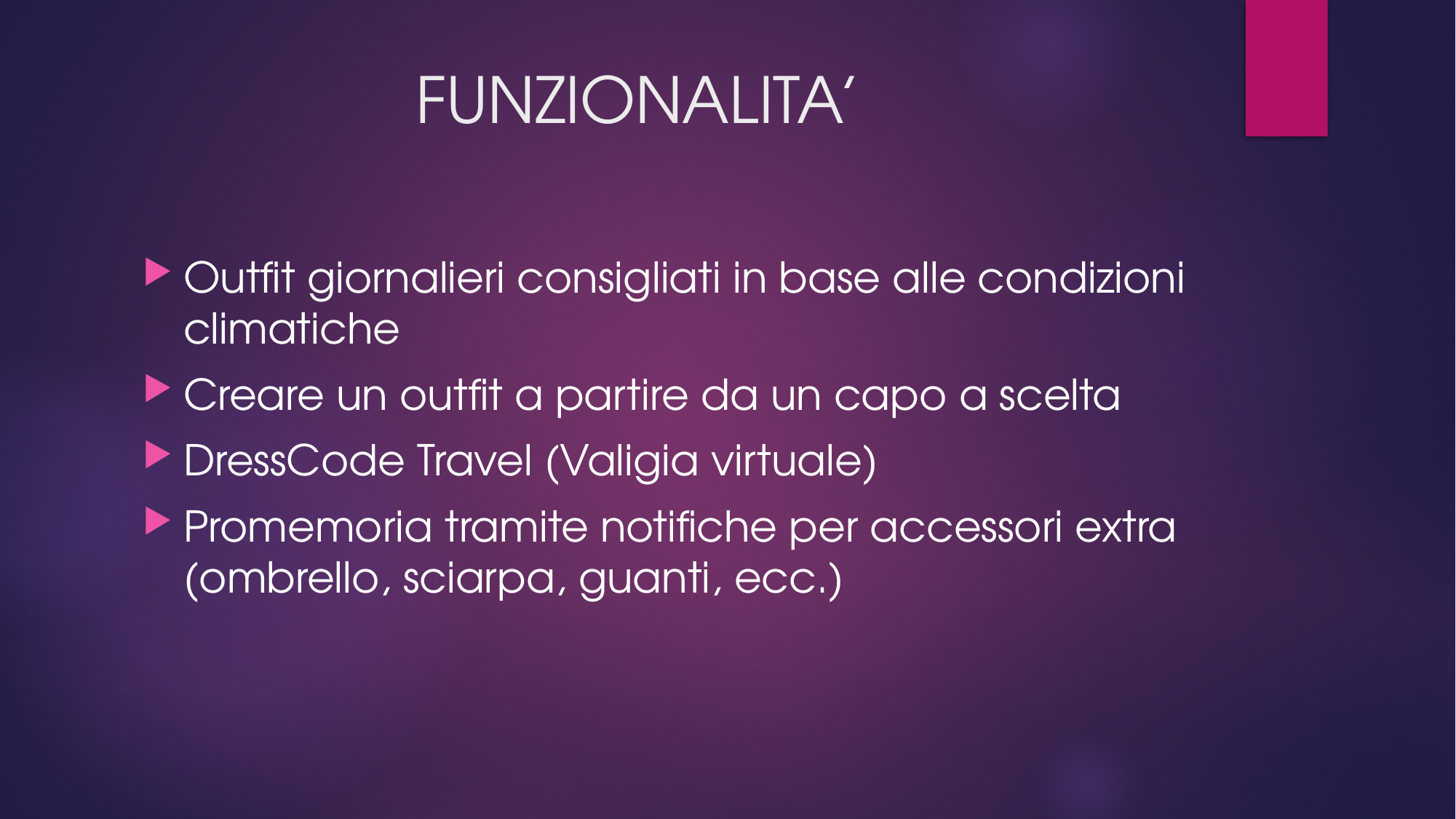

# FUNZIONALITA’
Outfit giornalieri consigliati in base alle condizioni climatiche
Creare un outfit a partire da un capo a scelta
DressCode Travel (Valigia virtuale)
Promemoria tramite notifiche per accessori extra (ombrello, sciarpa, guanti, ecc.)